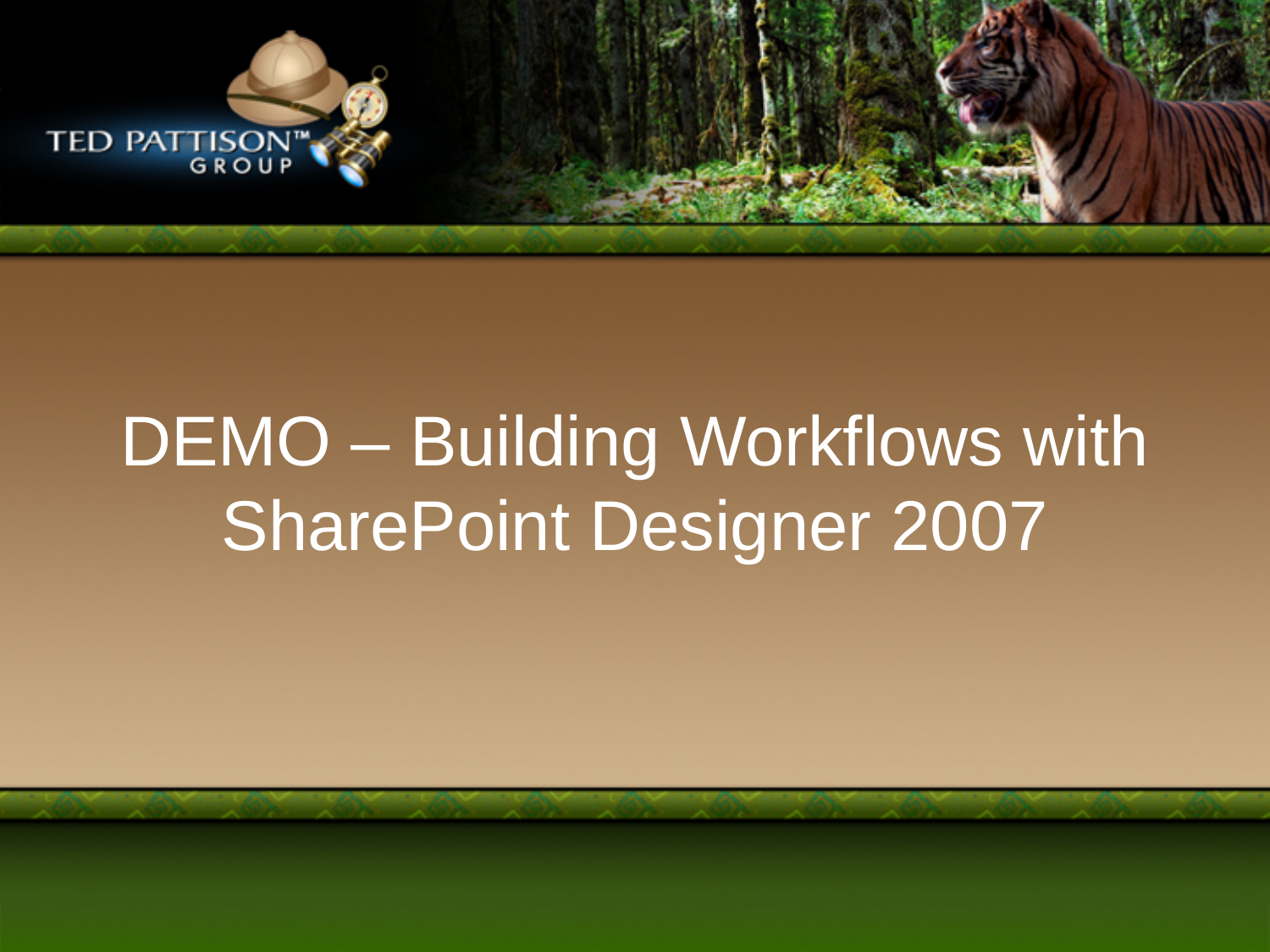

# DEMO – Building Workflows with SharePoint Designer 2007